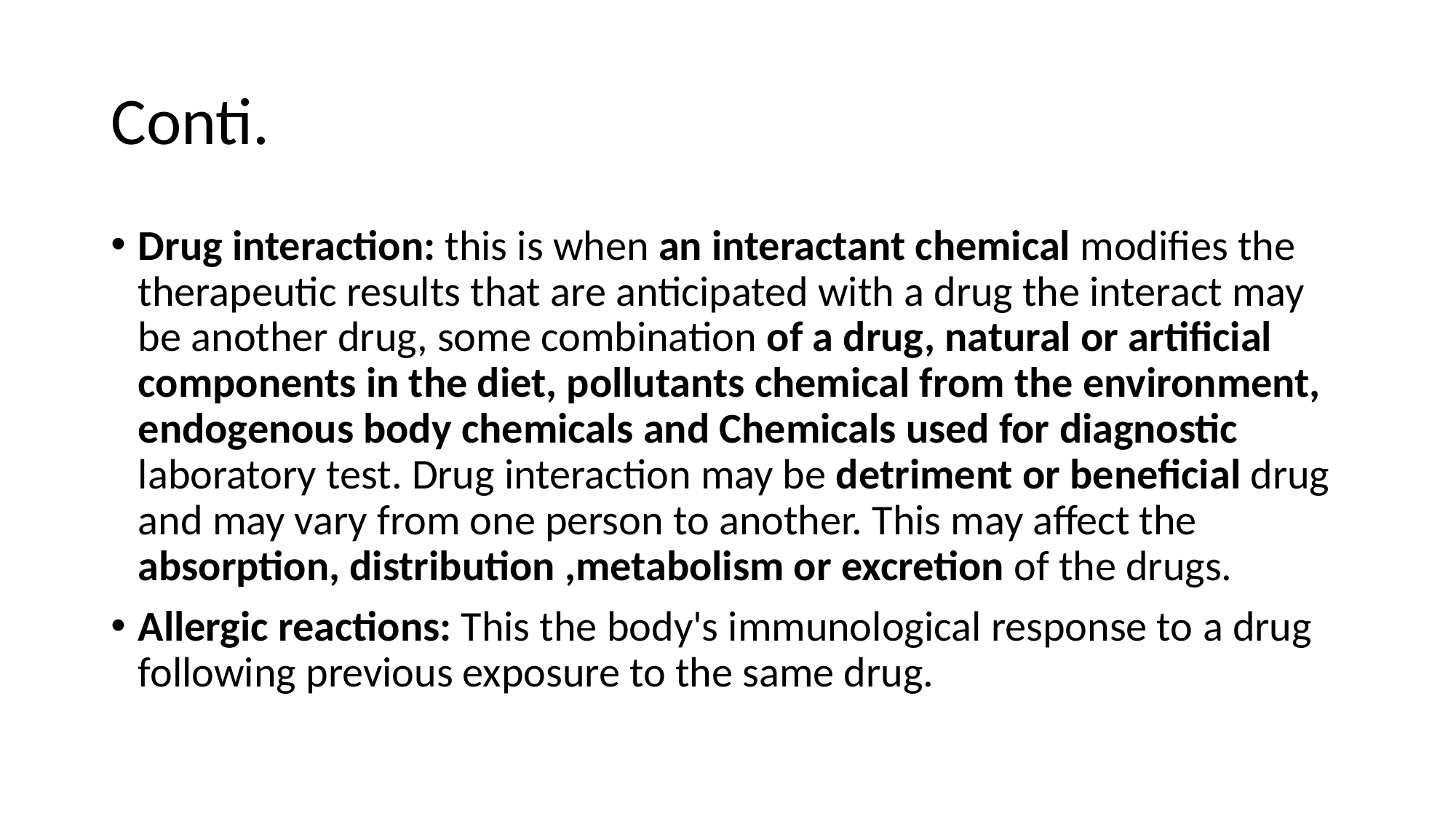

# Conti.
Drug interaction: this is when an interactant chemical modifies the therapeutic results that are anticipated with a drug the interact may be another drug, some combination of a drug, natural or artificial components in the diet, pollutants chemical from the environment, endogenous body chemicals and Chemicals used for diagnostic laboratory test. Drug interaction may be detriment or beneficial drug  and may vary from one person to another. This may affect the absorption, distribution ,metabolism or excretion of the drugs.
Allergic reactions: This the body's immunological response to a drug following previous exposure to the same drug.